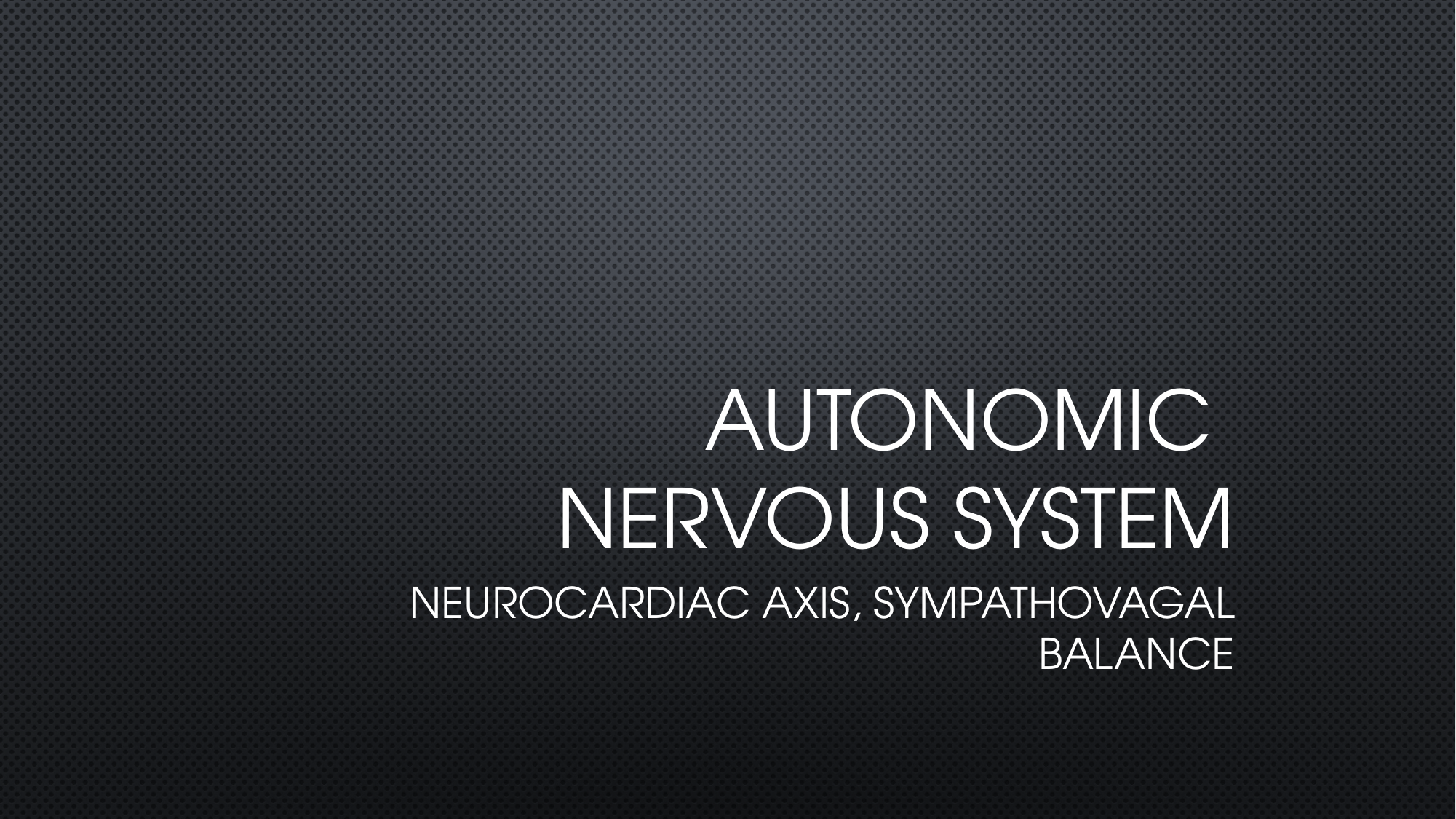

# Autonomic Nervous System
Neurocardiac axis, Sympathovagal balance